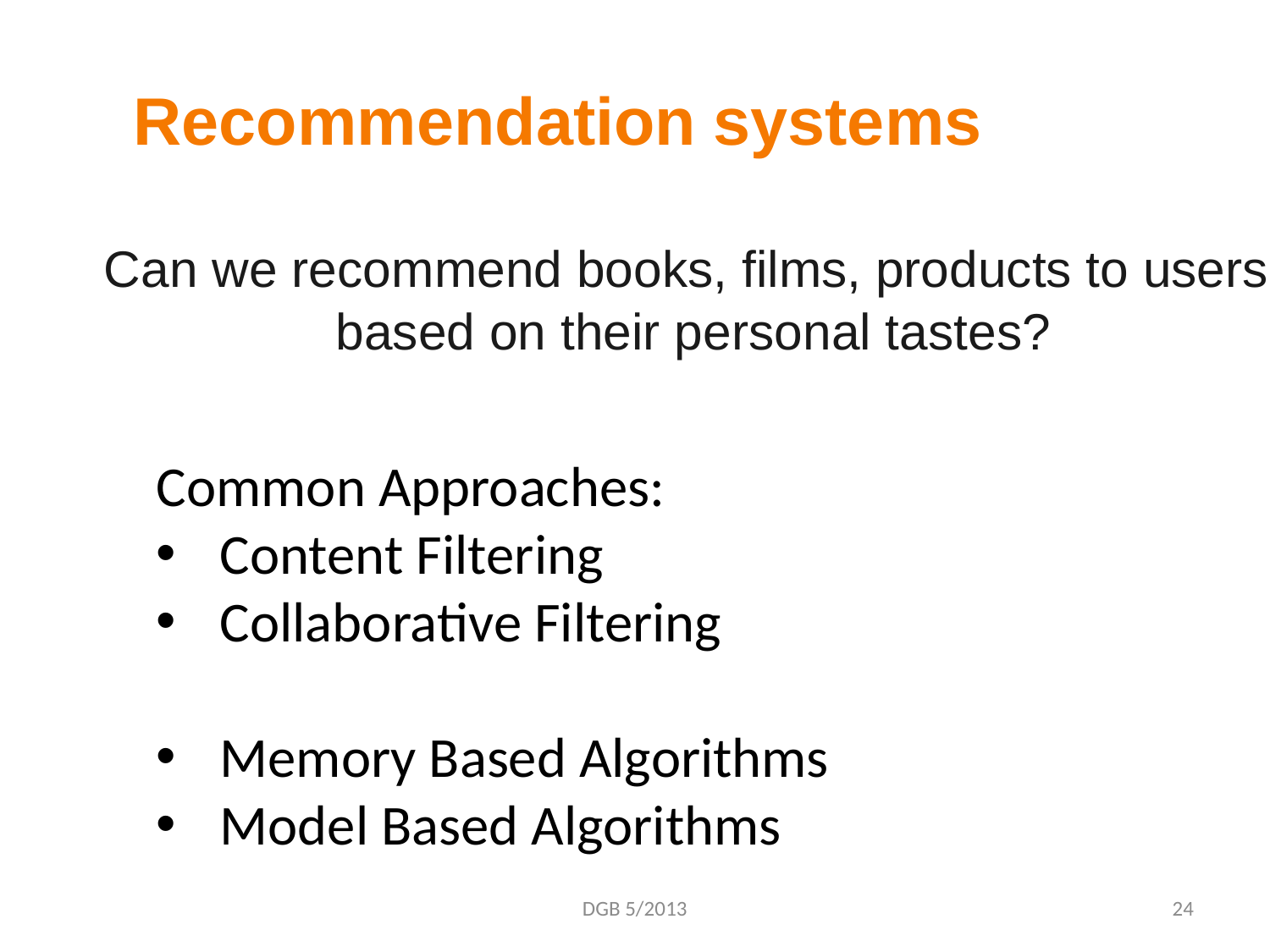

Recommendation systems
Can we recommend books, films, products to users
based on their personal tastes?
Common Approaches:
Content Filtering
Collaborative Filtering

Memory Based Algorithms
Model Based Algorithms

DGB 5/2013
24